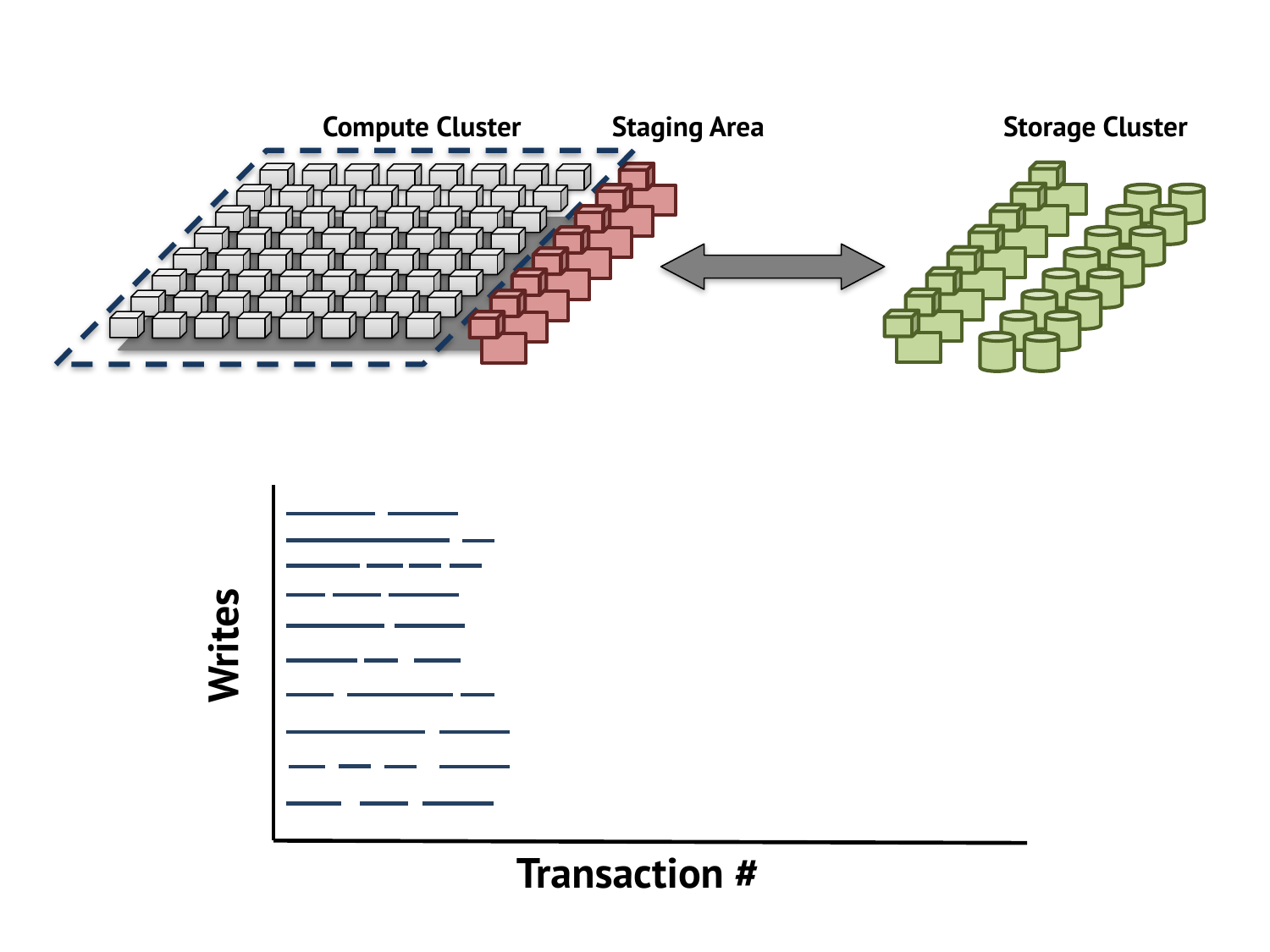

Compute Cluster
Storage Cluster
Staging Area

Writes
Transaction #